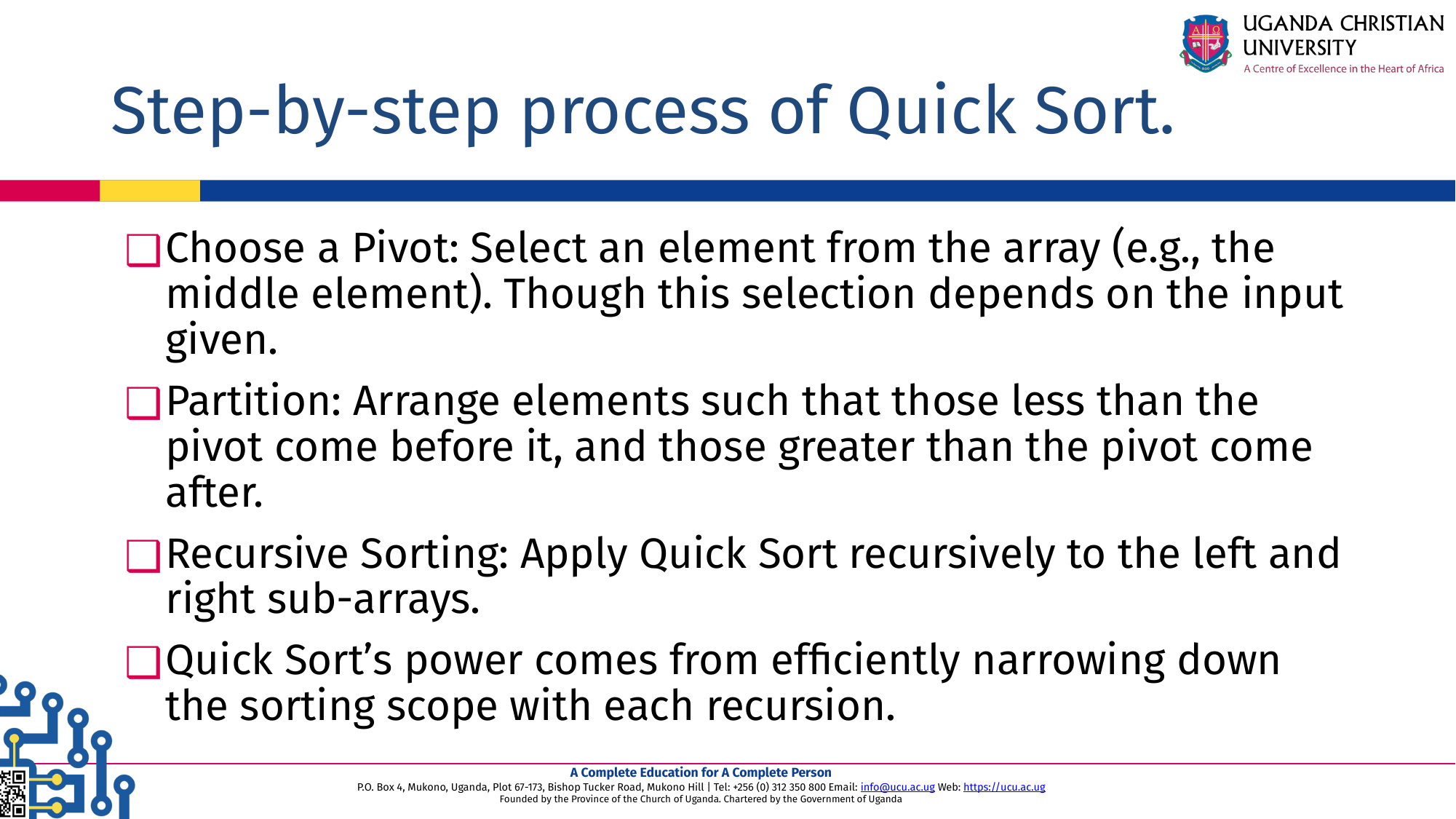

# Step-by-step process of Quick Sort.
Choose a Pivot: Select an element from the array (e.g., the middle element). Though this selection depends on the input given.
Partition: Arrange elements such that those less than the pivot come before it, and those greater than the pivot come after.
Recursive Sorting: Apply Quick Sort recursively to the left and right sub-arrays.
Quick Sort’s power comes from efficiently narrowing down the sorting scope with each recursion.